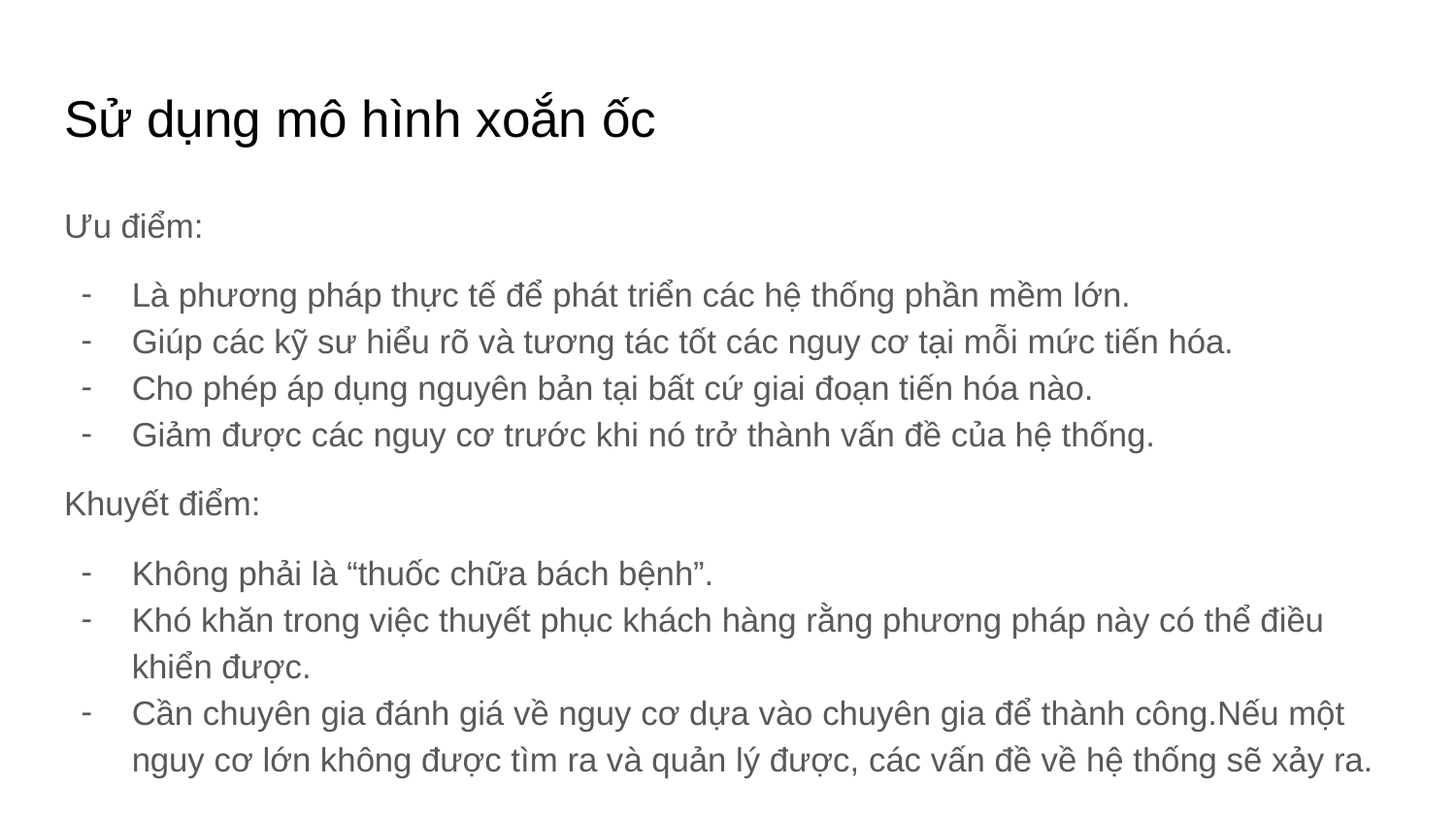

# Sử dụng mô hình xoắn ốc
Ưu điểm:
Là phương pháp thực tế để phát triển các hệ thống phần mềm lớn.
Giúp các kỹ sư hiểu rõ và tương tác tốt các nguy cơ tại mỗi mức tiến hóa.
Cho phép áp dụng nguyên bản tại bất cứ giai đoạn tiến hóa nào.
Giảm được các nguy cơ trước khi nó trở thành vấn đề của hệ thống.
Khuyết điểm:
Không phải là “thuốc chữa bách bệnh”.
Khó khăn trong việc thuyết phục khách hàng rằng phương pháp này có thể điều khiển được.
Cần chuyên gia đánh giá về nguy cơ dựa vào chuyên gia để thành công.Nếu một nguy cơ lớn không được tìm ra và quản lý được, các vấn đề về hệ thống sẽ xảy ra.